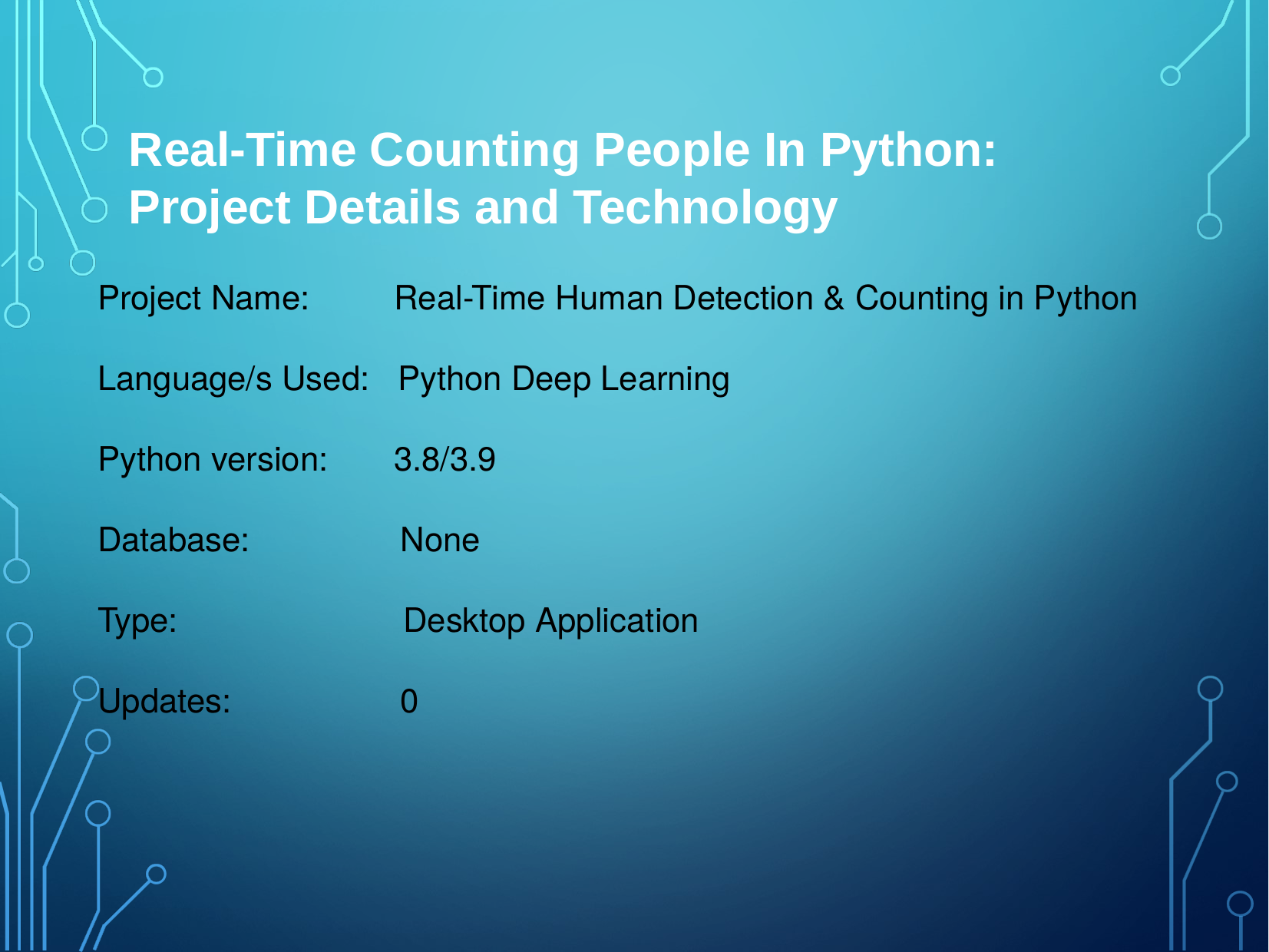

Real-Time Counting People In Python: Project Details and Technology

Project Name:         Real-Time Human Detection & Counting in Python

Language/s Used:   Python Deep Learning

Python version:       3.8/3.9

Database:                None

Type:                        Desktop Application

Updates:                  0